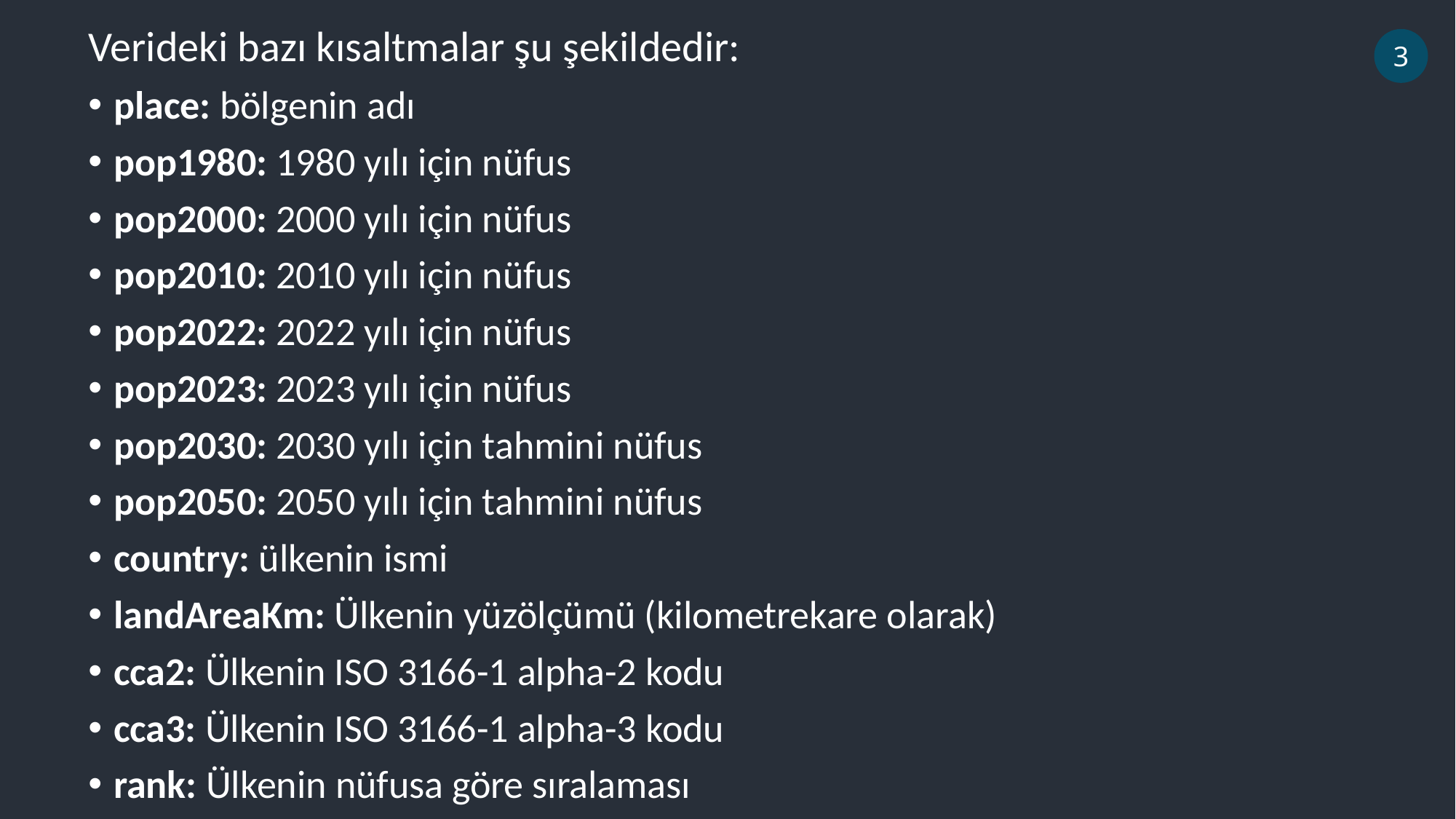

# Verideki bazı kısaltmalar şu şekildedir:
3
place: bölgenin adı
pop1980: 1980 yılı için nüfus
pop2000: 2000 yılı için nüfus
pop2010: 2010 yılı için nüfus
pop2022: 2022 yılı için nüfus
pop2023: 2023 yılı için nüfus
pop2030: 2030 yılı için tahmini nüfus
pop2050: 2050 yılı için tahmini nüfus
country: ülkenin ismi
landAreaKm: Ülkenin yüzölçümü (kilometrekare olarak)
cca2: Ülkenin ISO 3166-1 alpha-2 kodu
cca3: Ülkenin ISO 3166-1 alpha-3 kodu
rank: Ülkenin nüfusa göre sıralaması